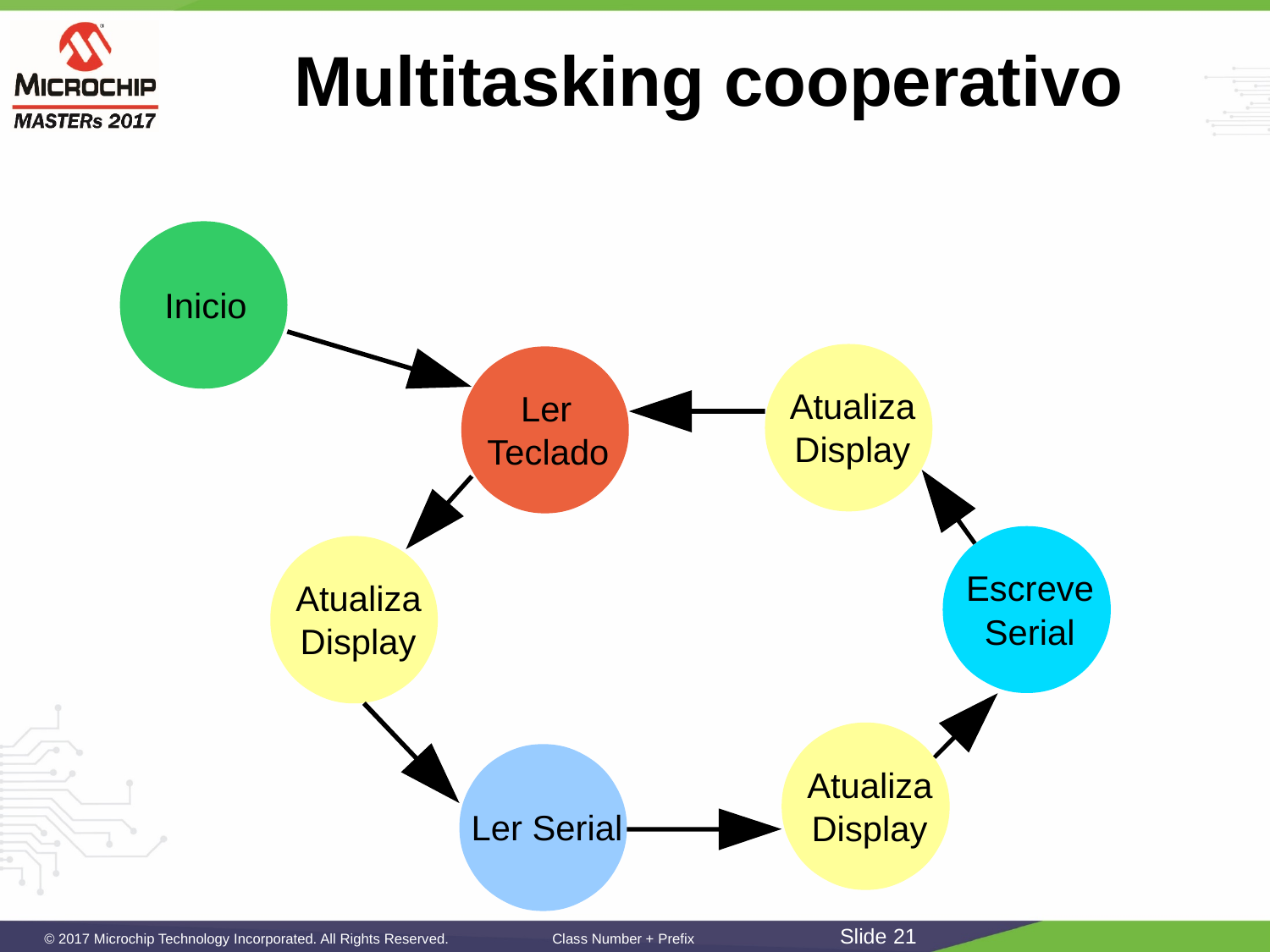

# Multitasking cooperativo

Inicio

Atualiza
Ler

Display
Teclado

Escreve
Atualiza
Serial
Display

Atualiza
Ler Serial
Display